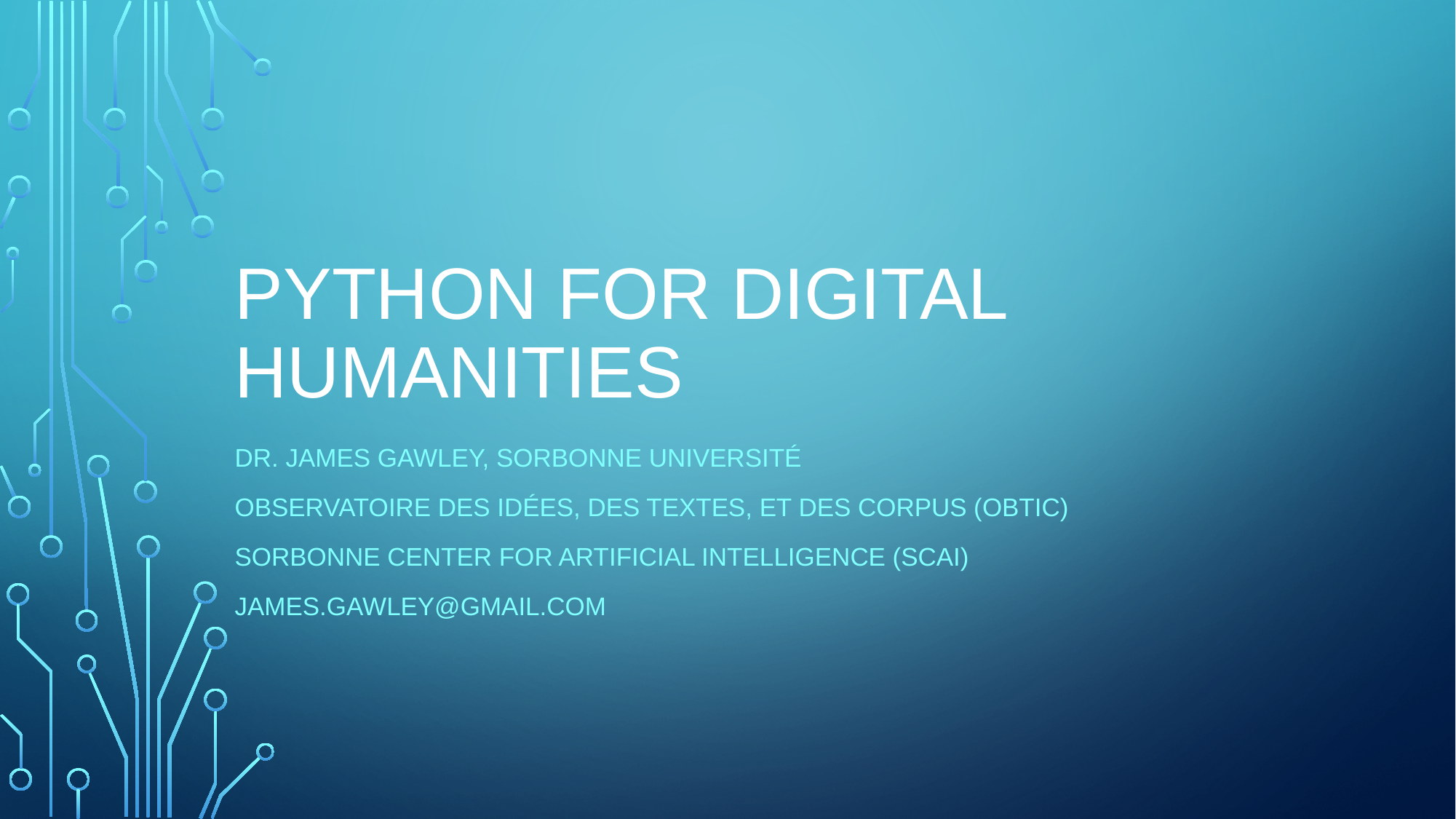

# Python for digital humanities
Dr. James Gawley, sorbonne université
observatoire des idées, des textes, et des corpus (OBTic)
sorbonne center for artificial intelligence (SCAI)
james.gawley@gmail.com